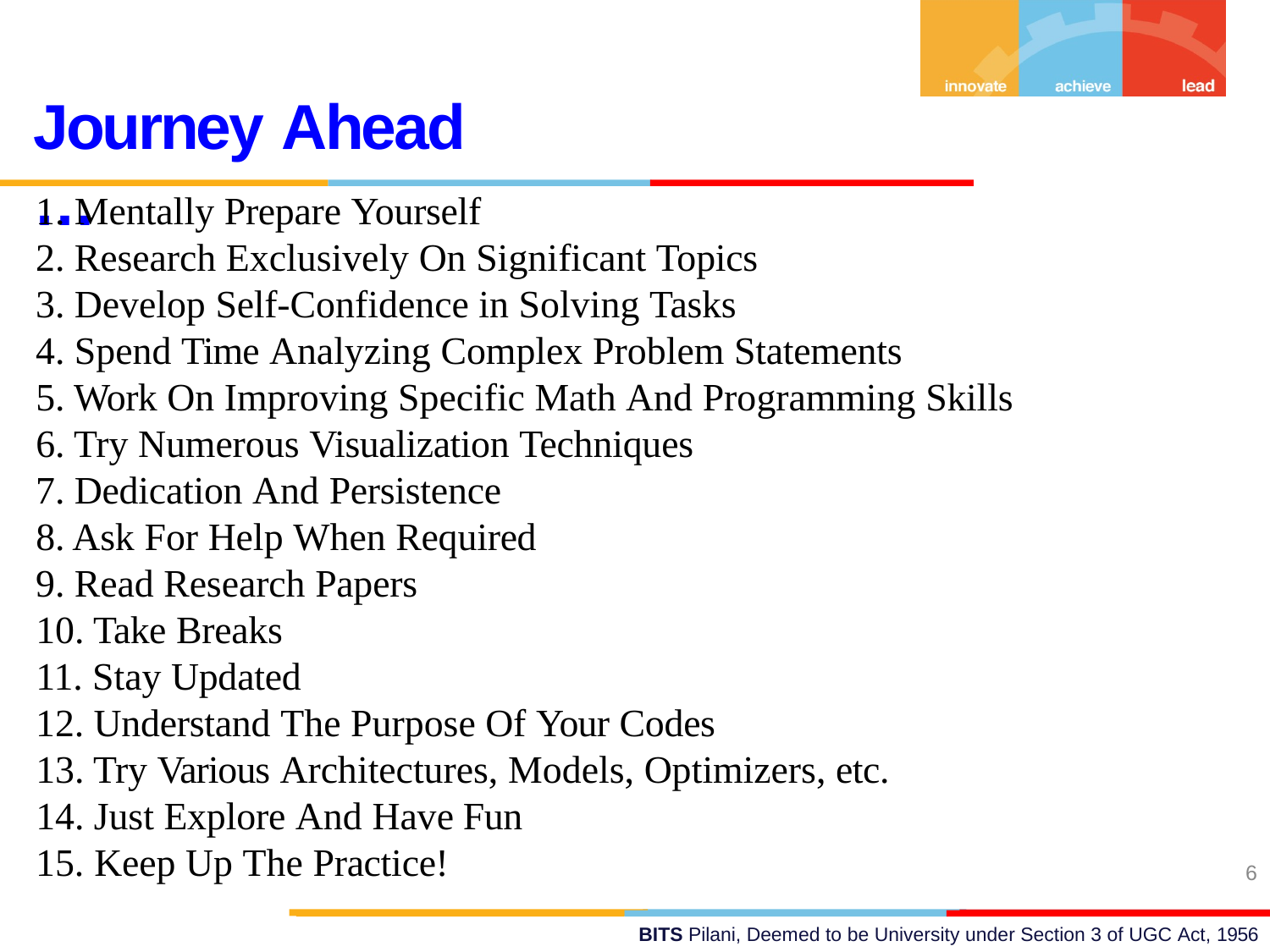

# Journey Ahead …
Mentally Prepare Yourself
Research Exclusively On Significant Topics
Develop Self-Confidence in Solving Tasks
Spend Time Analyzing Complex Problem Statements
Work On Improving Specific Math And Programming Skills
Try Numerous Visualization Techniques
Dedication And Persistence
Ask For Help When Required
Read Research Papers
Take Breaks
Stay Updated
Understand The Purpose Of Your Codes
Try Various Architectures, Models, Optimizers, etc.
Just Explore And Have Fun
15. Keep Up The Practice!
6
BITS Pilani, Deemed to be University under Section 3 of UGC Act, 1956